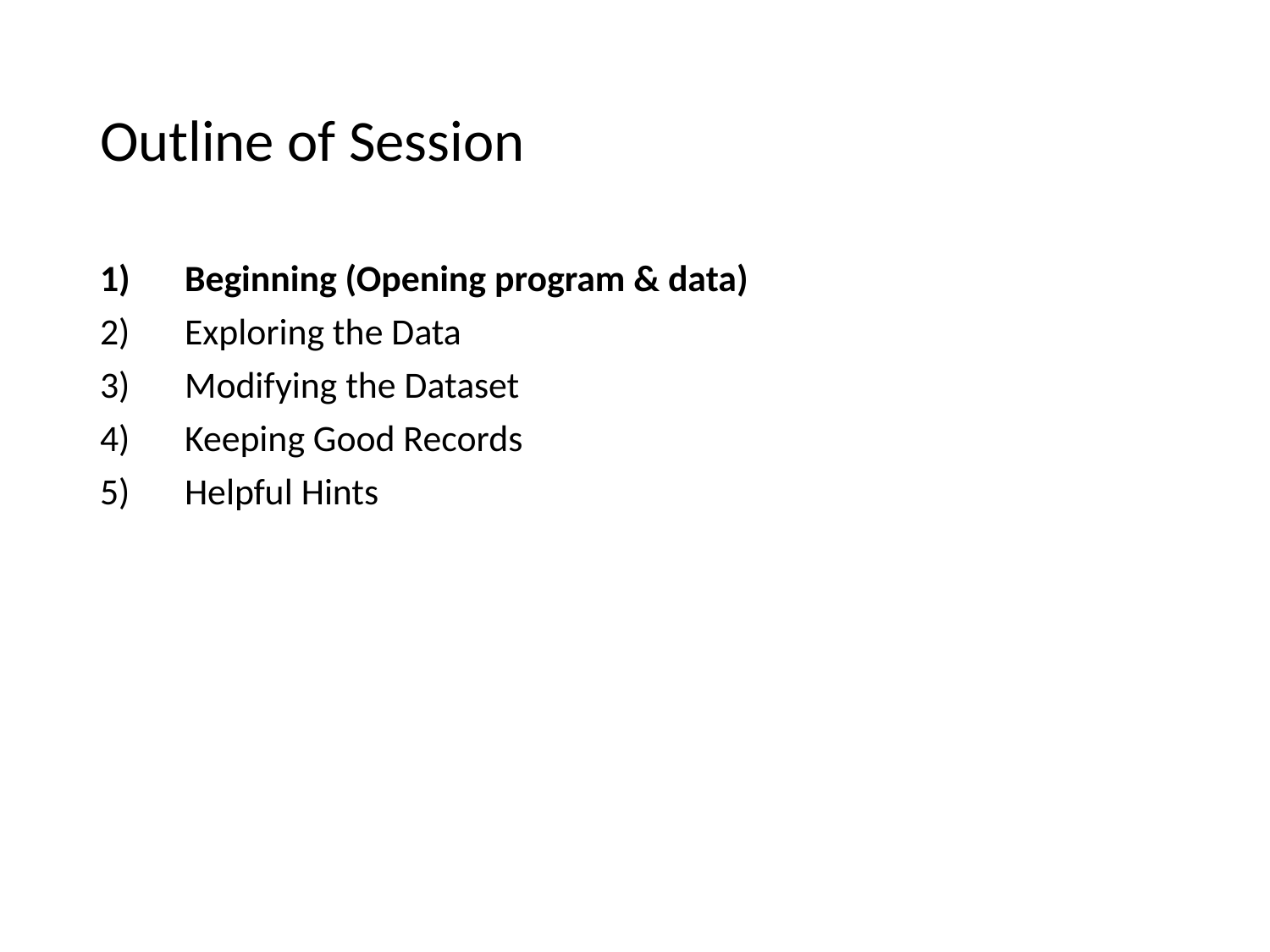

# Outline of Session
Beginning (Opening program & data)
Exploring the Data
Modifying the Dataset
Keeping Good Records
Helpful Hints